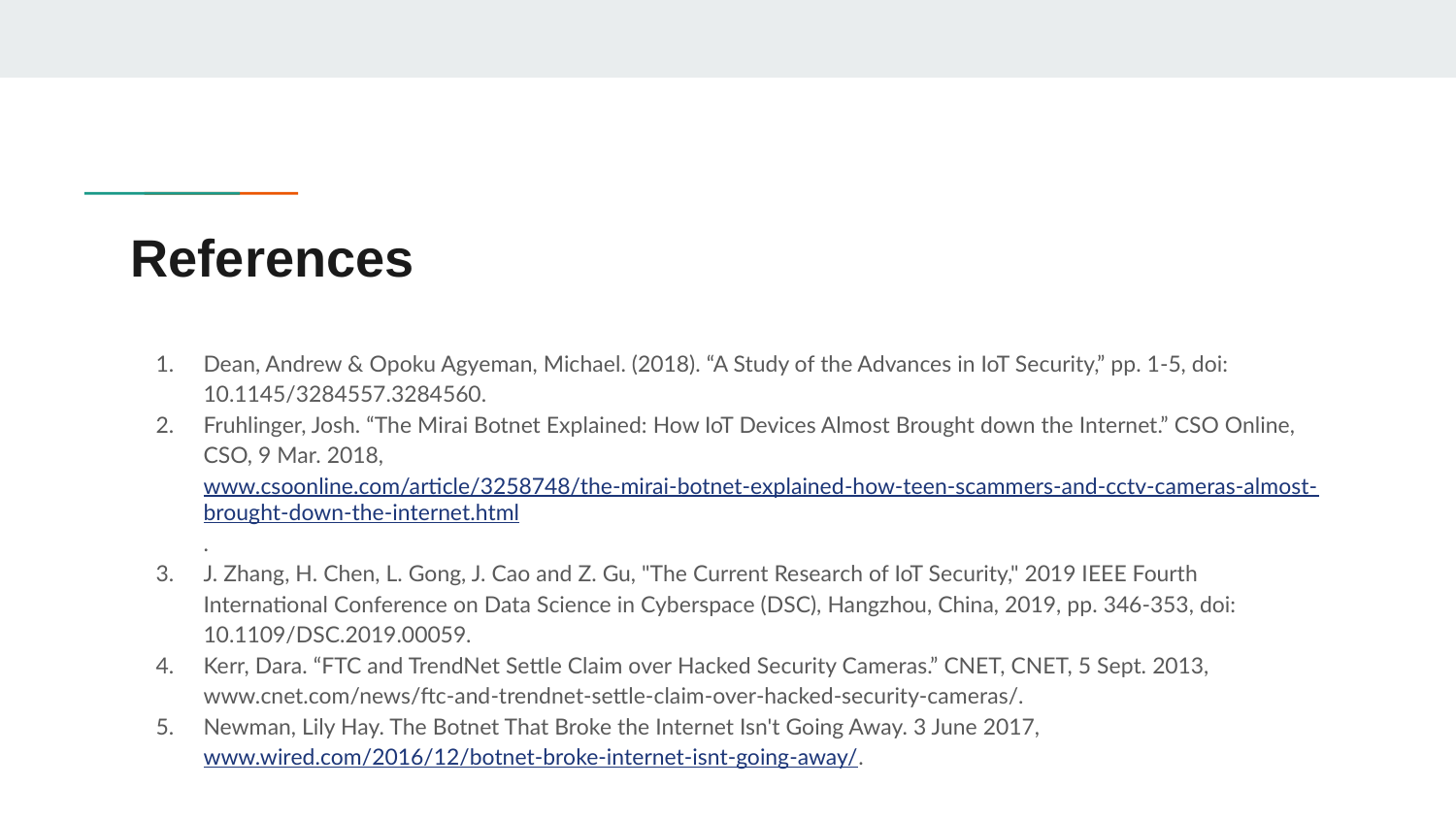

# References
Dean, Andrew & Opoku Agyeman, Michael. (2018). “A Study of the Advances in IoT Security,” pp. 1-5, doi: 10.1145/3284557.3284560.
Fruhlinger, Josh. “The Mirai Botnet Explained: How IoT Devices Almost Brought down the Internet.” CSO Online, CSO, 9 Mar. 2018, www.csoonline.com/article/3258748/the-mirai-botnet-explained-how-teen-scammers-and-cctv-cameras-almost-brought-down-the-internet.html.
J. Zhang, H. Chen, L. Gong, J. Cao and Z. Gu, "The Current Research of IoT Security," 2019 IEEE Fourth International Conference on Data Science in Cyberspace (DSC), Hangzhou, China, 2019, pp. 346-353, doi: 10.1109/DSC.2019.00059.
Kerr, Dara. “FTC and TrendNet Settle Claim over Hacked Security Cameras.” CNET, CNET, 5 Sept. 2013, www.cnet.com/news/ftc-and-trendnet-settle-claim-over-hacked-security-cameras/.
Newman, Lily Hay. The Botnet That Broke the Internet Isn't Going Away. 3 June 2017, www.wired.com/2016/12/botnet-broke-internet-isnt-going-away/.